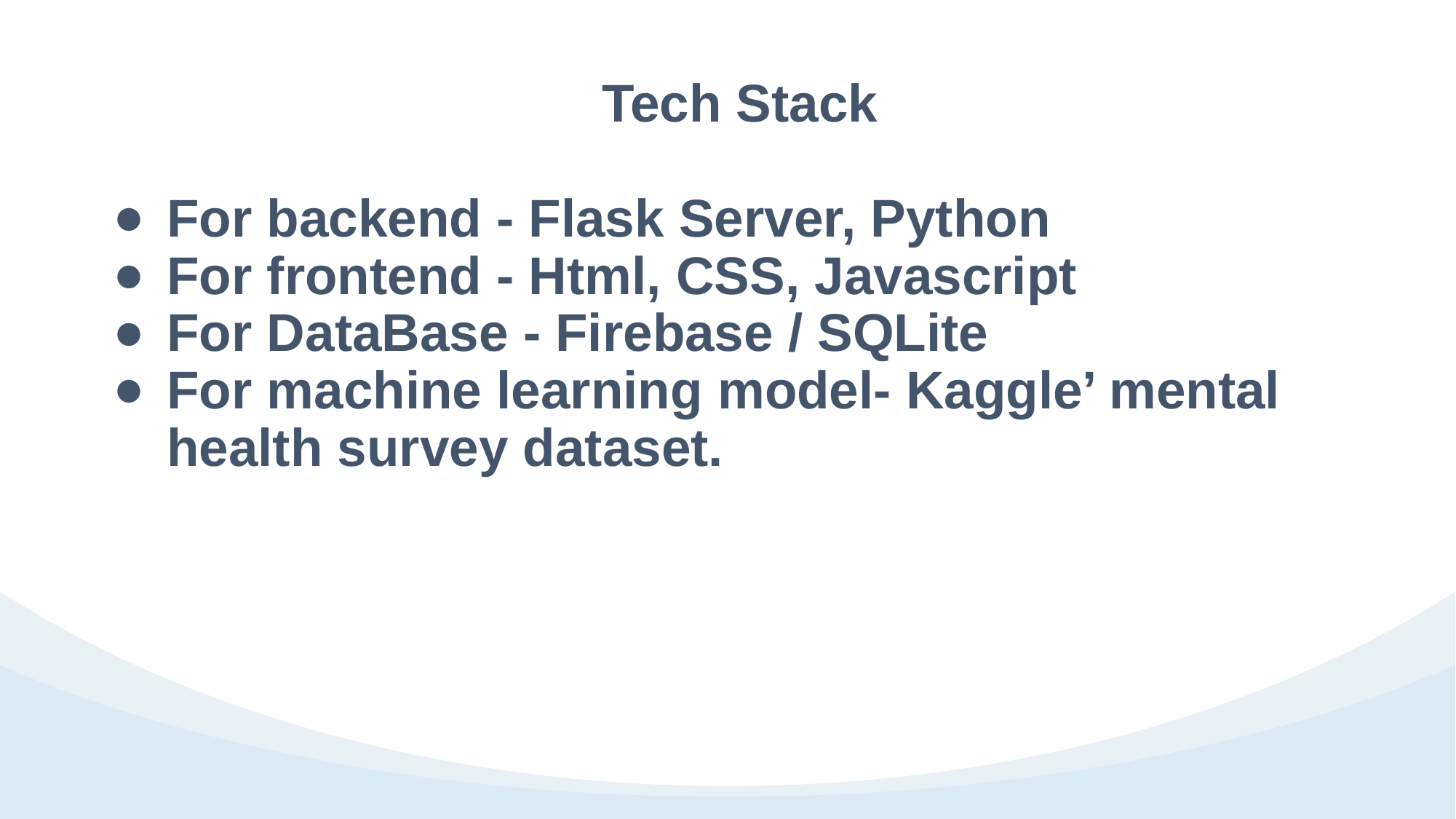

Tech Stack

For backend - Flask Server, Python
For frontend - Html, CSS, Javascript
For DataBase - Firebase / SQLite
For machine learning model- Kaggle’ mental health survey dataset.